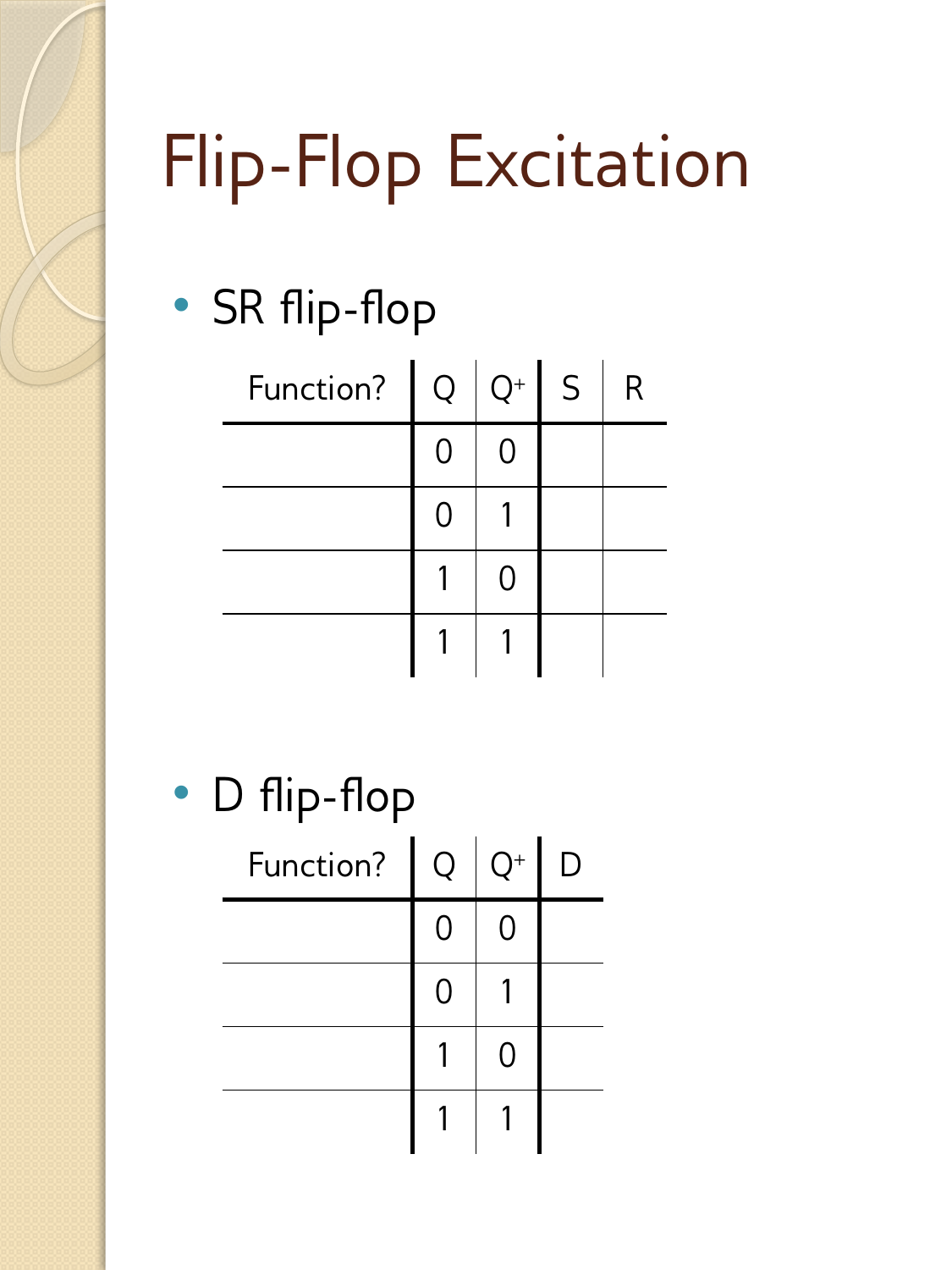

# Flip-Flop Excitation
SR flip-flop

D flip-flop
| Function? | Q | Q+ | S | R |
| --- | --- | --- | --- | --- |
|  | 0 | 0 |  |  |
|  | 0 | 1 |  |  |
|  | 1 | 0 |  |  |
|  | 1 | 1 |  |  |
| Function? | Q | Q+ | D |
| --- | --- | --- | --- |
|  | 0 | 0 |  |
|  | 0 | 1 |  |
|  | 1 | 0 |  |
|  | 1 | 1 |  |